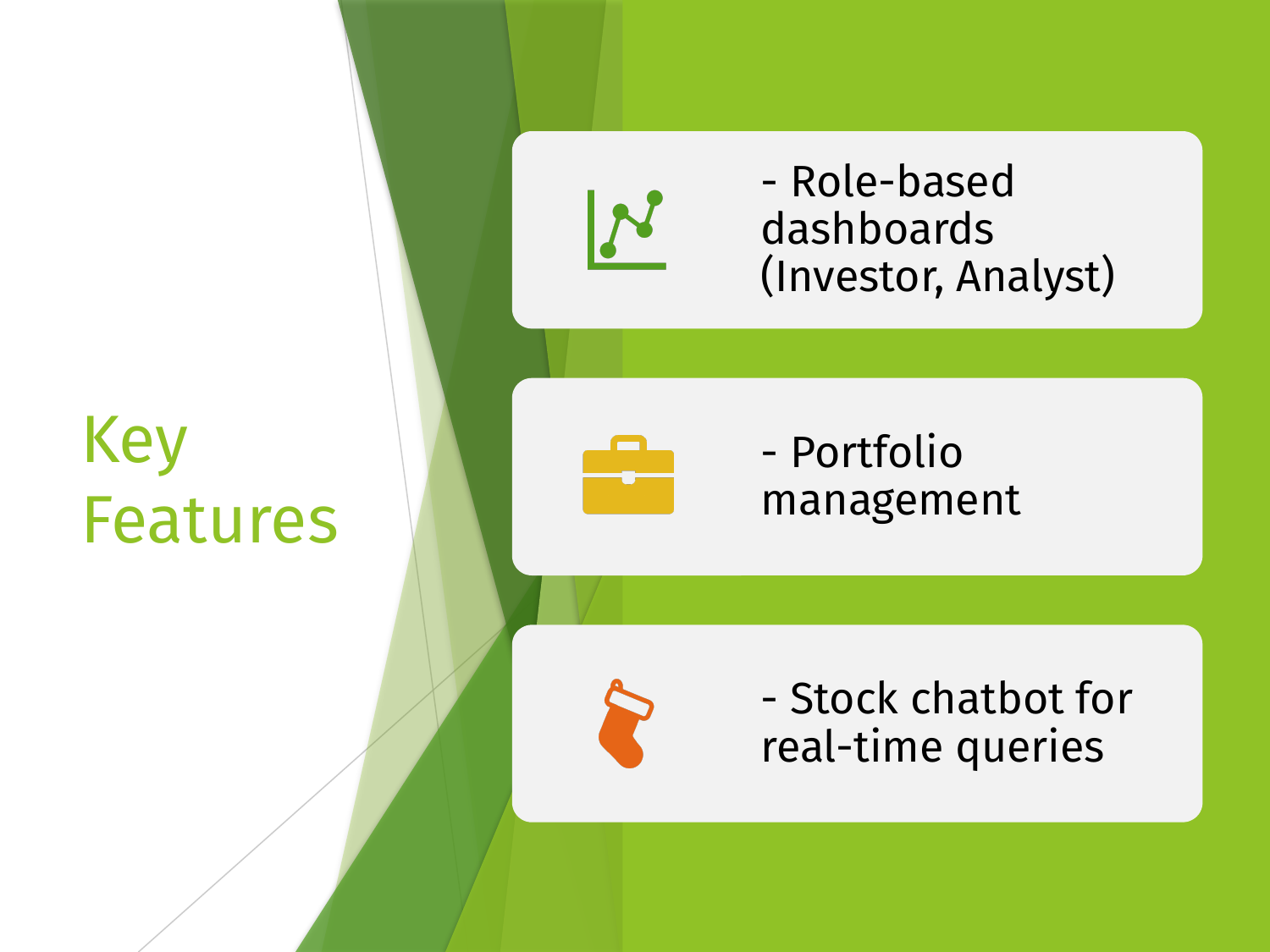

- Role-based dashboards (Investor, Analyst)
- Portfolio management
- Stock chatbot for real-time queries
# Key Features